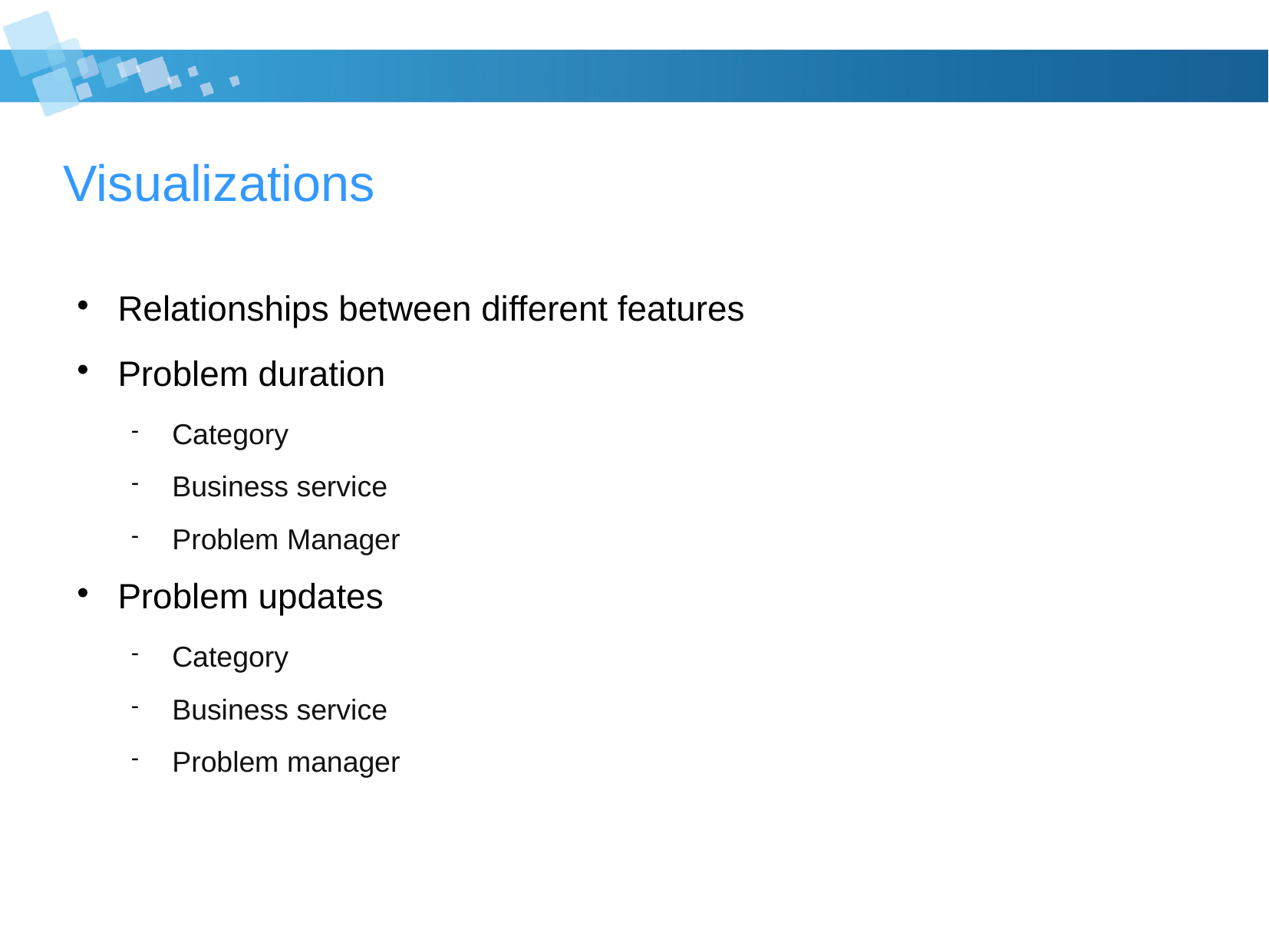

Visualizations
Relationships between different features
Problem duration
Category
Business service
Problem Manager
Problem updates
Category
Business service
Problem manager